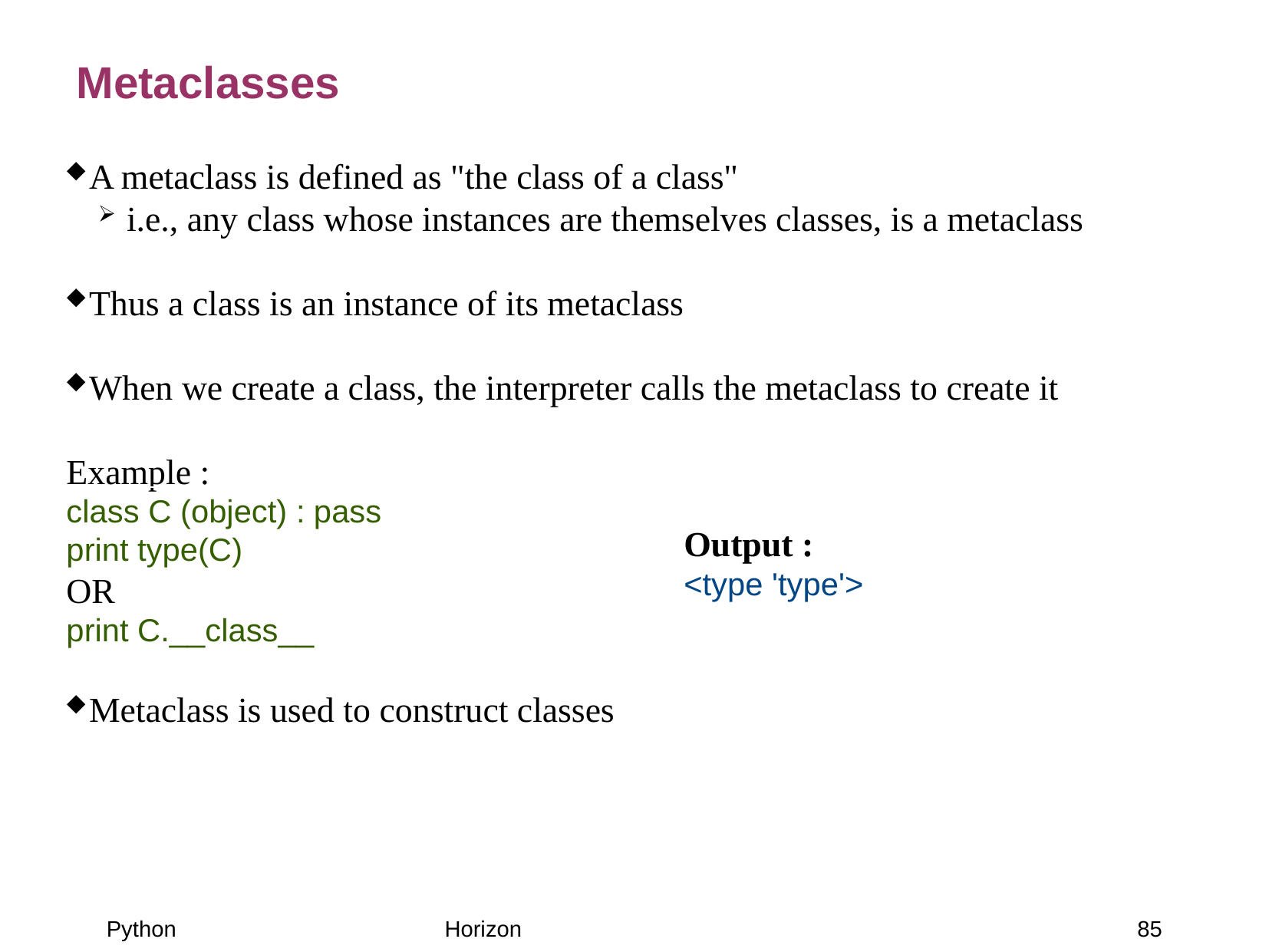

Metaclasses
A metaclass is defined as "the class of a class"
i.e., any class whose instances are themselves classes, is a metaclass

Thus a class is an instance of its metaclass

When we create a class, the interpreter calls the metaclass to create it

Example :
class C (object) : pass
print type(C)
OR
print C.__class__

Metaclass is used to construct classes
Output :
<type 'type'>
85
Python
Horizon